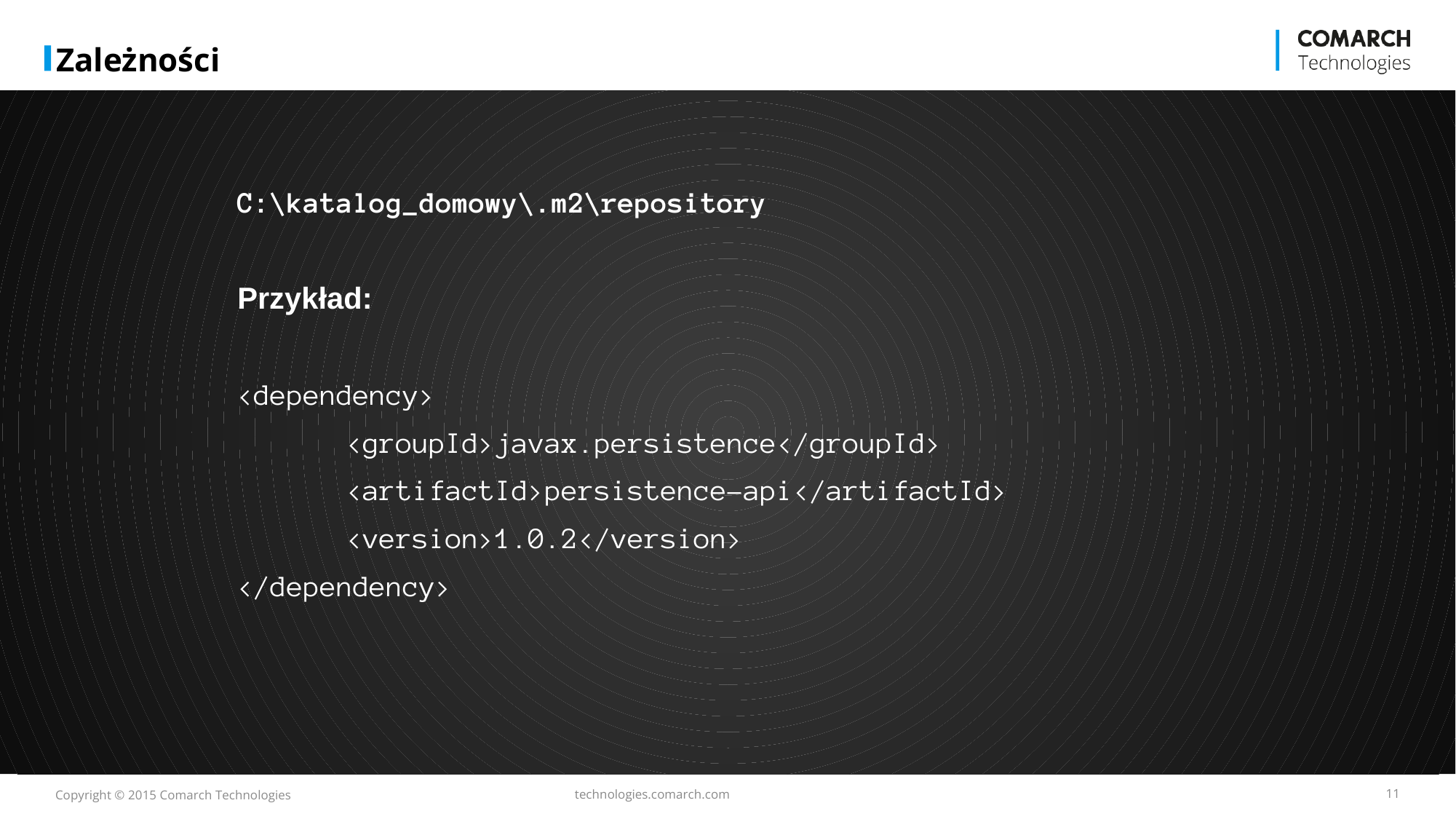

# Zależności
C:\katalog_domowy\.m2\repository

Przykład:

<dependency>
	<groupId>javax.persistence</groupId>
	<artifactId>persistence-api</artifactId>
	<version>1.0.2</version>
</dependency>